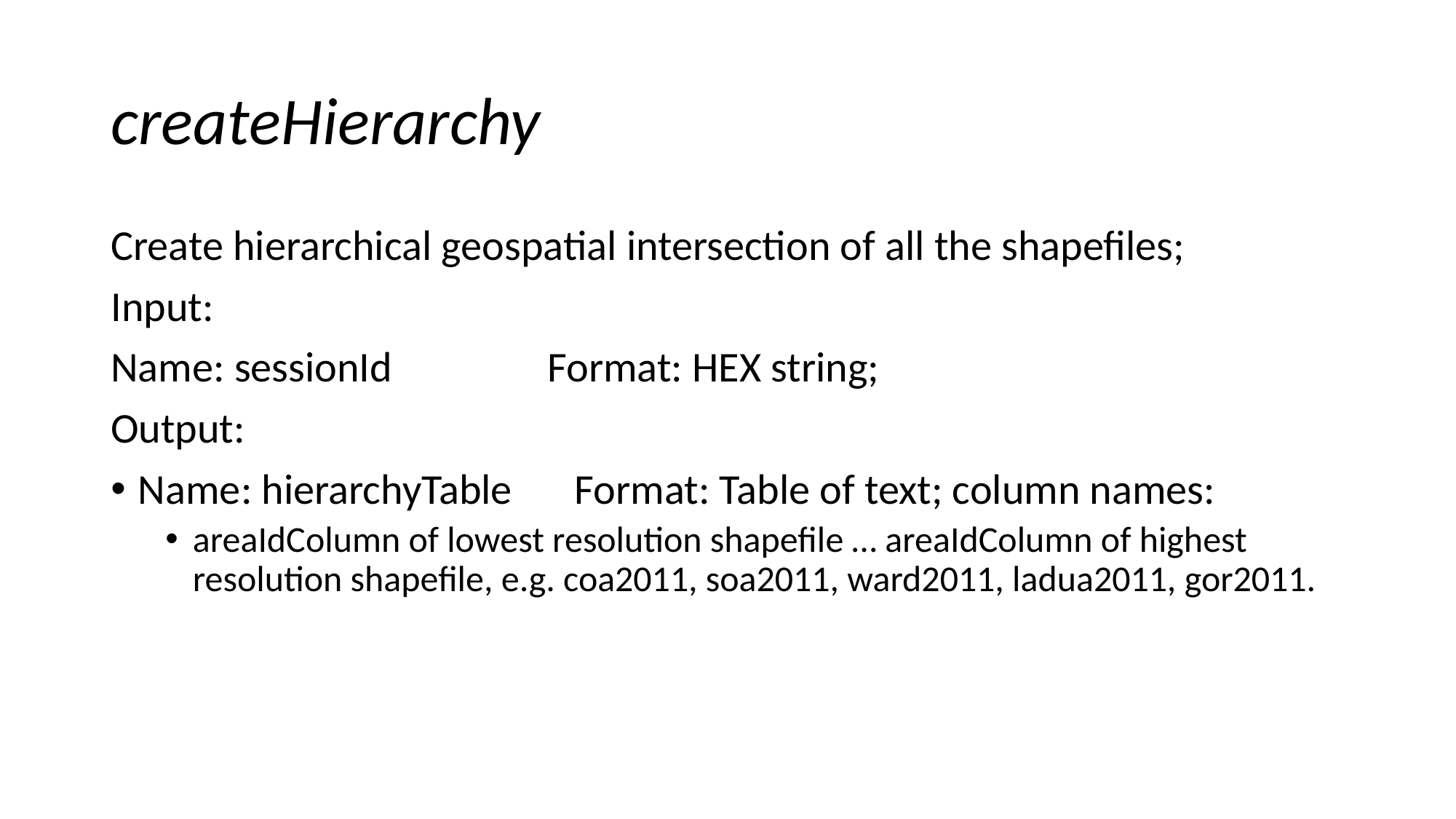

# createHierarchy
Create hierarchical geospatial intersection of all the shapefiles;
Input:
Name: sessionId		Format: HEX string;
Output:
Name: hierarchyTable 	Format: Table of text; column names:
areaIdColumn of lowest resolution shapefile … areaIdColumn of highest resolution shapefile, e.g. coa2011, soa2011, ward2011, ladua2011, gor2011.